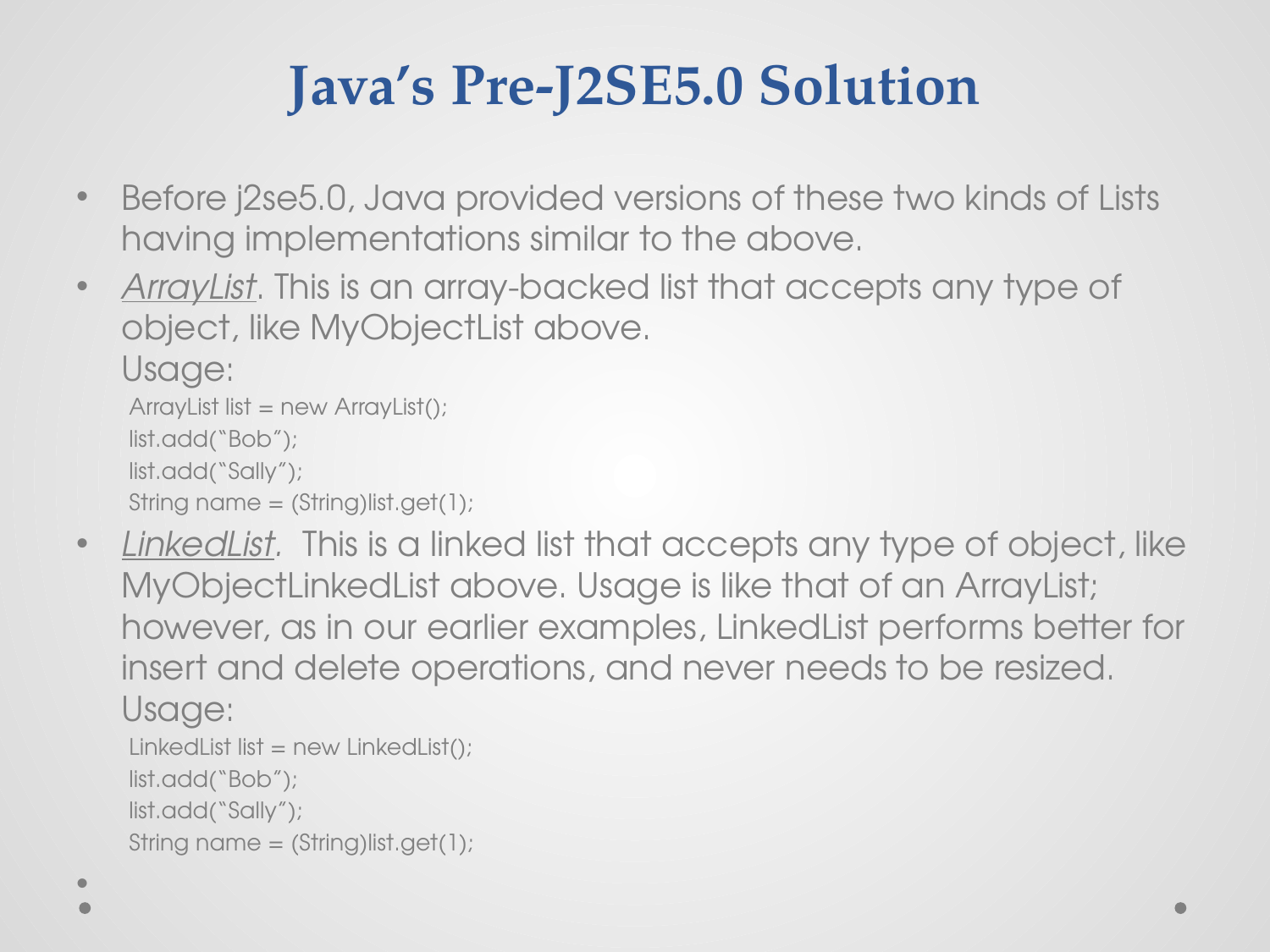

# Java’s Pre-J2SE5.0 Solution
Before j2se5.0, Java provided versions of these two kinds of Lists having implementations similar to the above.
ArrayList. This is an array-backed list that accepts any type of object, like MyObjectList above.
Usage:
ArrayList list = new ArrayList();
list.add(“Bob”);
list.add(“Sally”);
String name = (String)list.get(1);
LinkedList.  This is a linked list that accepts any type of object, like MyObjectLinkedList above. Usage is like that of an ArrayList; however, as in our earlier examples, LinkedList performs better for insert and delete operations, and never needs to be resized.
Usage:
LinkedList list = new LinkedList();
list.add(“Bob”);
list.add(“Sally”);
String name = (String)list.get(1);